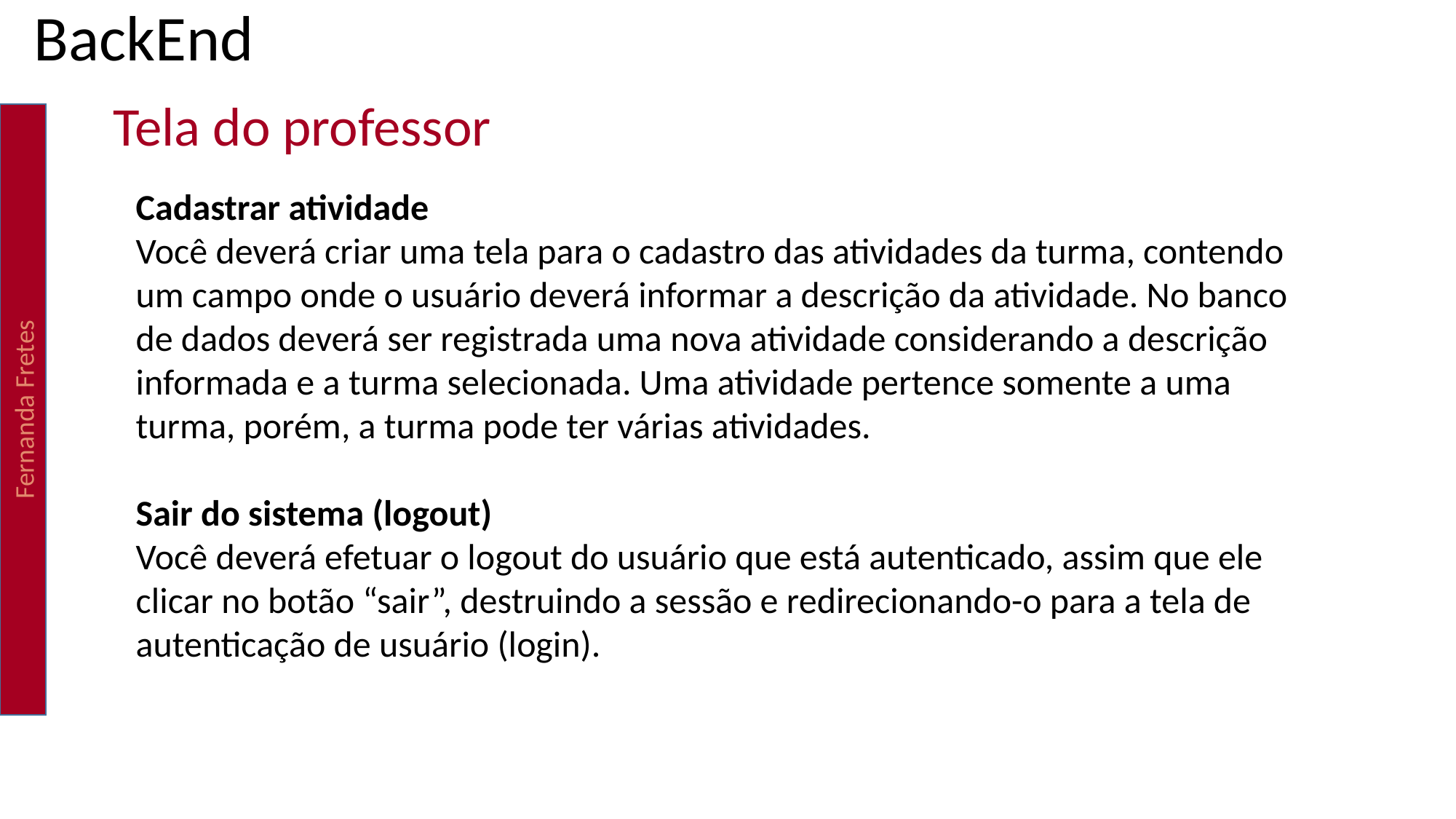

# BackEnd
Tela do professor

Fernanda Fretes
Cadastrar atividade
Você deverá criar uma tela para o cadastro das atividades da turma, contendo um campo onde o usuário deverá informar a descrição da atividade. No banco de dados deverá ser registrada uma nova atividade considerando a descrição informada e a turma selecionada. Uma atividade pertence somente a uma turma, porém, a turma pode ter várias atividades.

Sair do sistema (logout)
Você deverá efetuar o logout do usuário que está autenticado, assim que ele clicar no botão “sair”, destruindo a sessão e redirecionando-o para a tela de autenticação de usuário (login).